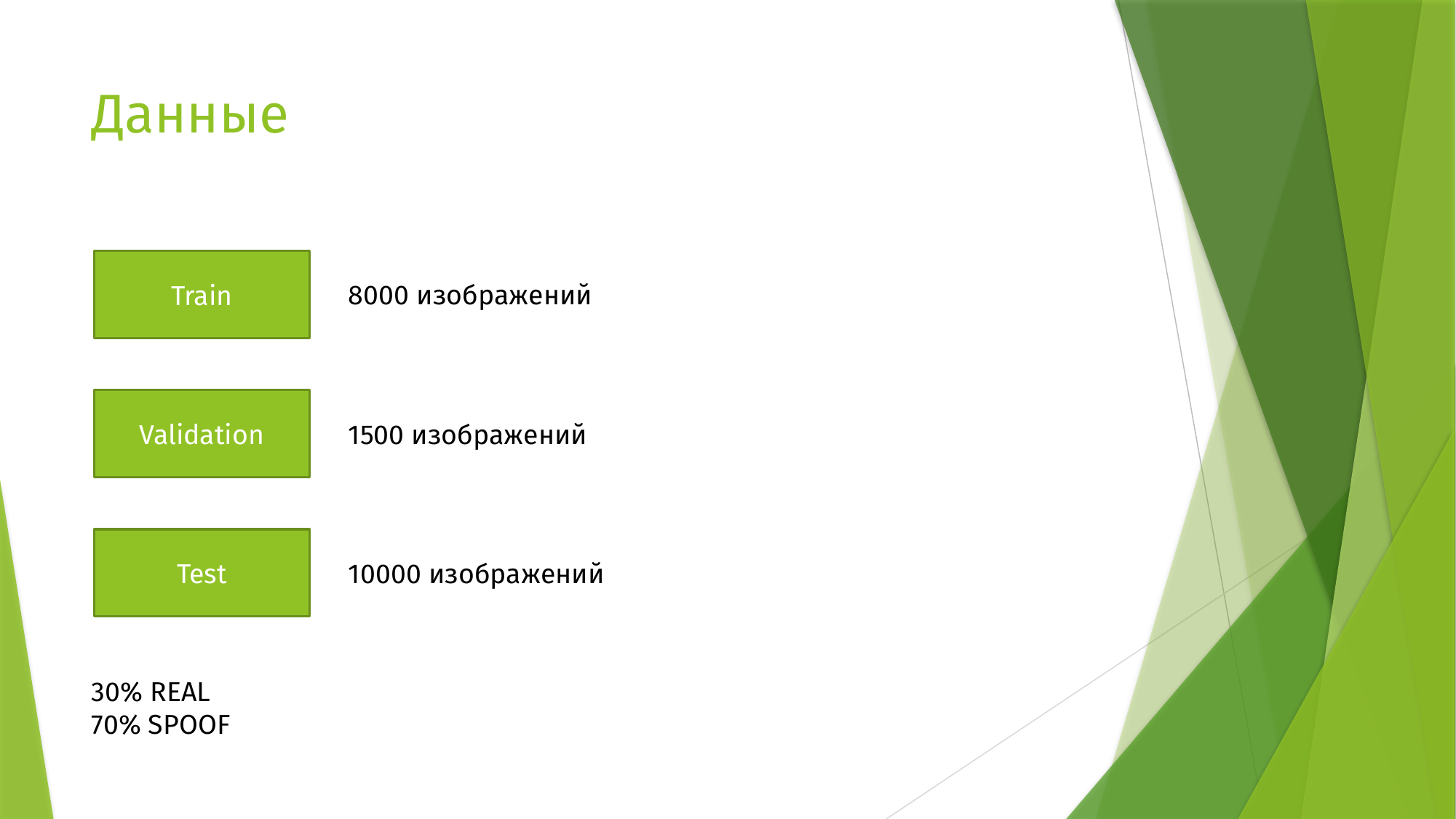

# Данные
Train
8000 изображений
Validation
1500 изображений
Test
10000 изображений
30% REAL
70% SPOOF